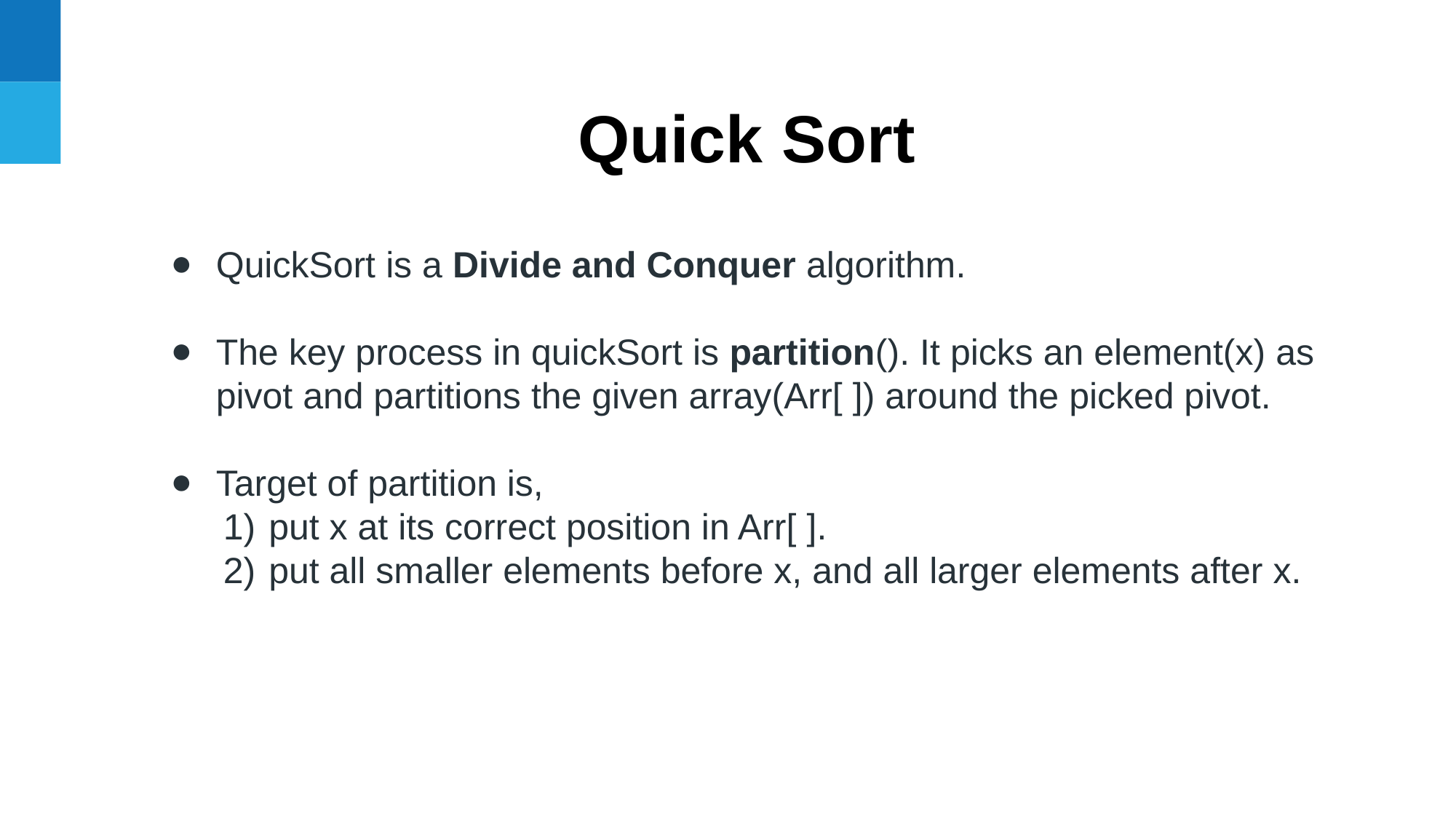

Quick Sort
QuickSort is a Divide and Conquer algorithm.

The key process in quickSort is partition(). It picks an element(x) as pivot and partitions the given array(Arr[ ]) around the picked pivot.

Target of partition is,
put x at its correct position in Arr[ ].
put all smaller elements before x, and all larger elements after x.